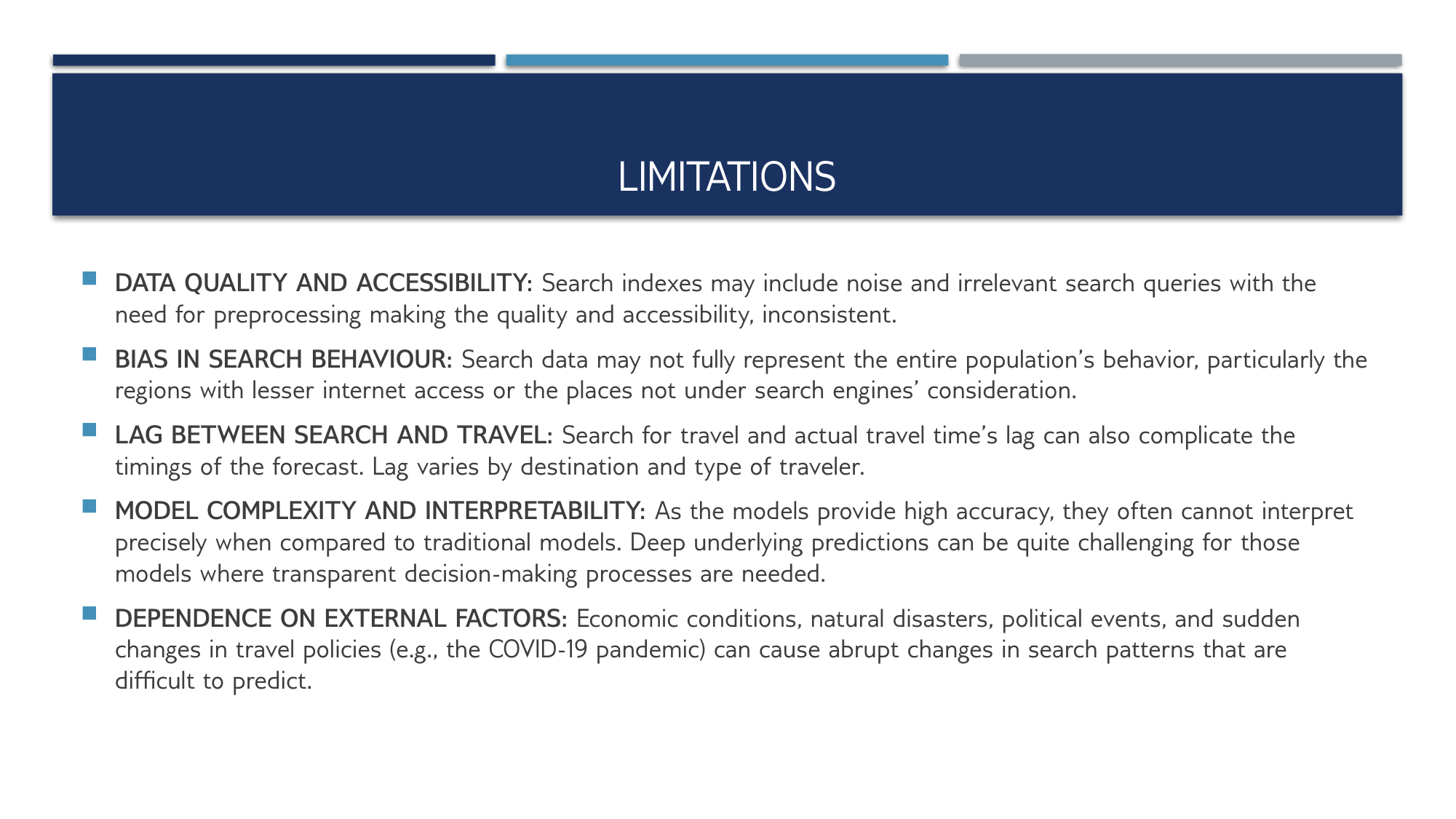

# LIMITATIONS
DATA QUALITY AND ACCESSIBILITY: Search indexes may include noise and irrelevant search queries with the need for preprocessing making the quality and accessibility, inconsistent.
BIAS IN SEARCH BEHAVIOUR: Search data may not fully represent the entire population’s behavior, particularly the regions with lesser internet access or the places not under search engines’ consideration.
LAG BETWEEN SEARCH AND TRAVEL: Search for travel and actual travel time’s lag can also complicate the timings of the forecast. Lag varies by destination and type of traveler.
MODEL COMPLEXITY AND INTERPRETABILITY: As the models provide high accuracy, they often cannot interpret precisely when compared to traditional models. Deep underlying predictions can be quite challenging for those models where transparent decision-making processes are needed.
DEPENDENCE ON EXTERNAL FACTORS: Economic conditions, natural disasters, political events, and sudden changes in travel policies (e.g., the COVID-19 pandemic) can cause abrupt changes in search patterns that are difficult to predict.